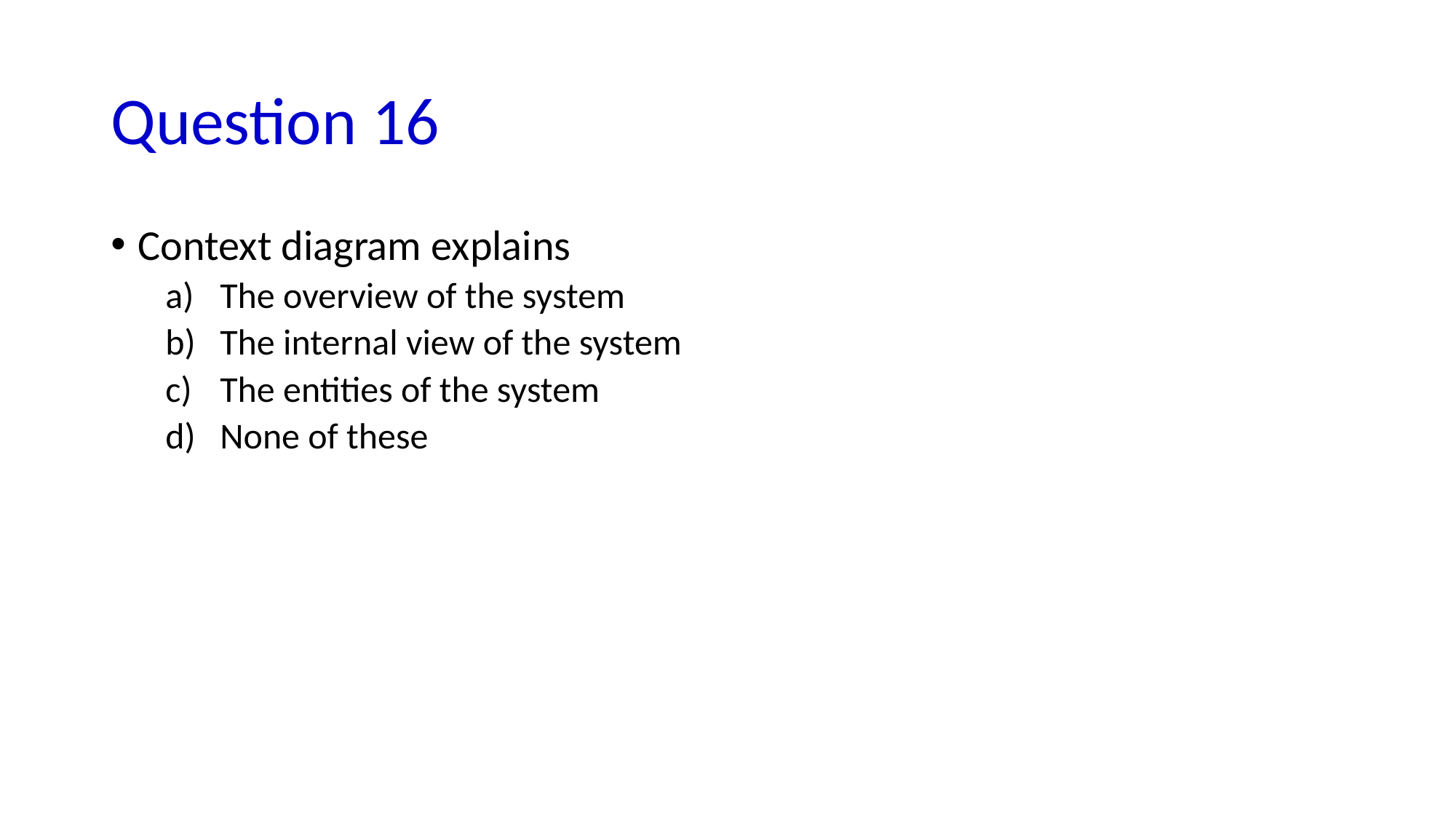

# Question 16
Context diagram explains
The overview of the system
The internal view of the system
The entities of the system
None of these